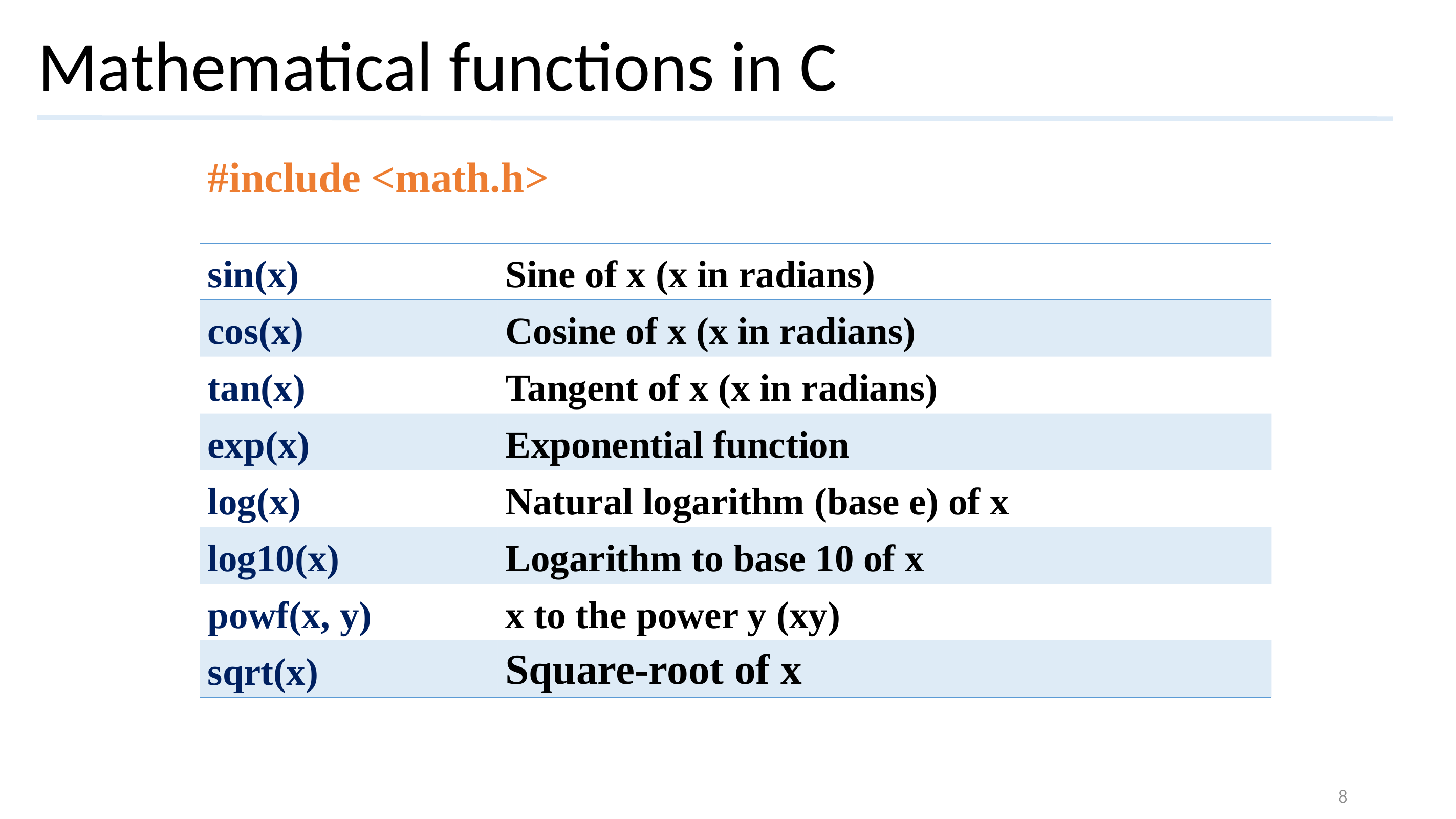

# Mathematical functions in C
#include <math.h>
| sin(x) | Sine of x (x in radians) |
| --- | --- |
| cos(x) | Cosine of x (x in radians) |
| tan(x) | Tangent of x (x in radians) |
| exp(x) | Exponential function |
| log(x) | Natural logarithm (base e) of x |
| log10(x) | Logarithm to base 10 of x |
| powf(x, y) | x to the power y (xy) |
| sqrt(x) | Square-root of x |
8